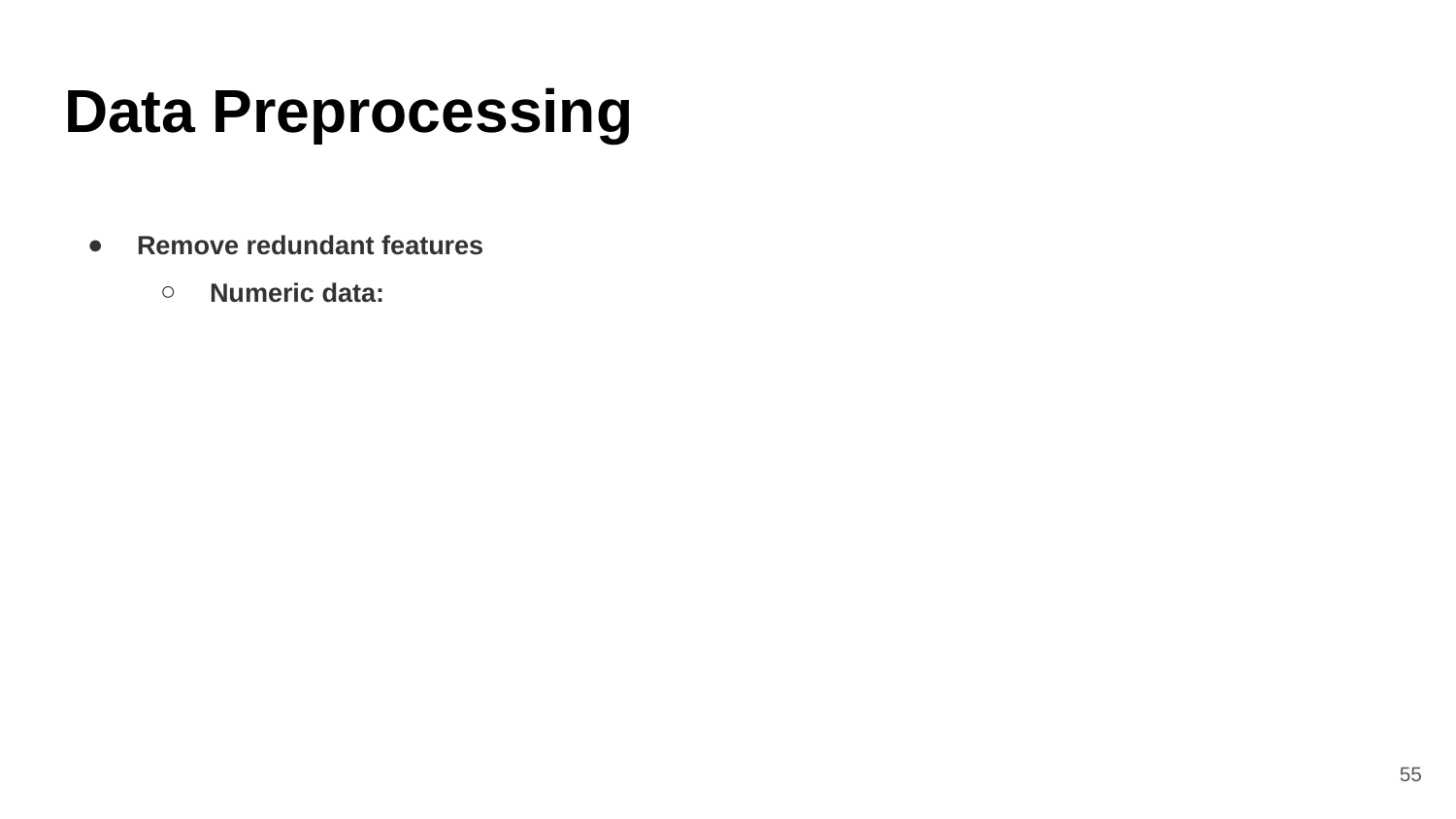

Data Preprocessing
Remove redundant features
Numeric data:
55